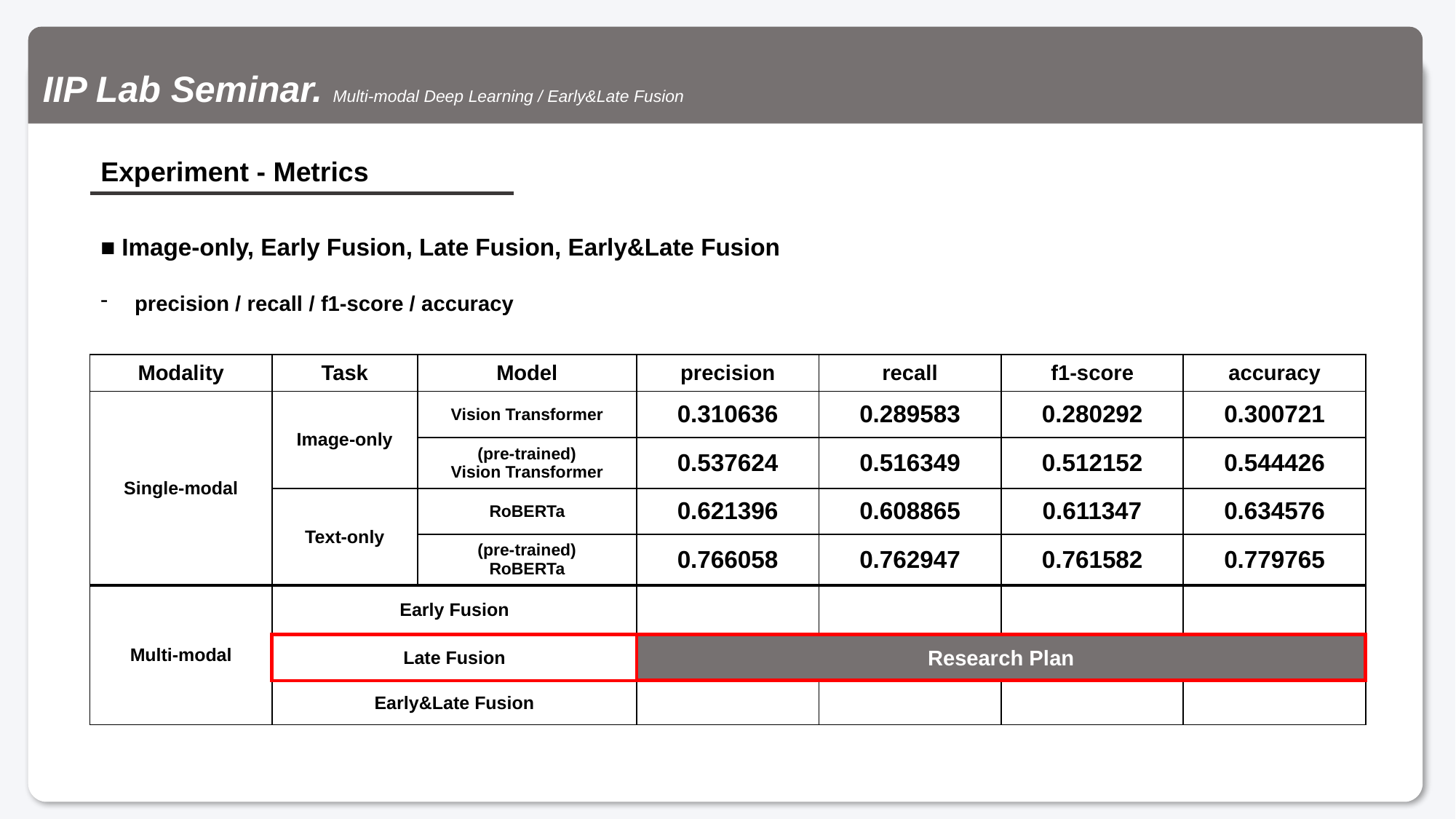

IIP Lab Seminar. Multi-modal Deep Learning / Early&Late Fusion

Experiment - Metrics
■ Image-only, Early Fusion, Late Fusion, Early&Late Fusion

precision / recall / f1-score / accuracy
| Modality | Task | Model | precision | recall | f1-score | accuracy |
| --- | --- | --- | --- | --- | --- | --- |
| Single-modal | Image-only | Vision Transformer | 0.310636 | 0.289583 | 0.280292 | 0.300721 |
|  |  | (pre-trained) Vision Transformer | 0.537624 | 0.516349 | 0.512152 | 0.544426 |
|  | Text-only | RoBERTa | 0.621396 | 0.608865 | 0.611347 | 0.634576 |
|  |  | (pre-trained) RoBERTa | 0.766058 | 0.762947 | 0.761582 | 0.779765 |
| Multi-modal | Early Fusion |  |  |  |  |  |
|  | Late Fusion |  |  |  |  |  |
|  | Early&Late Fusion |  |  |  |  |  |
Research Plan

9